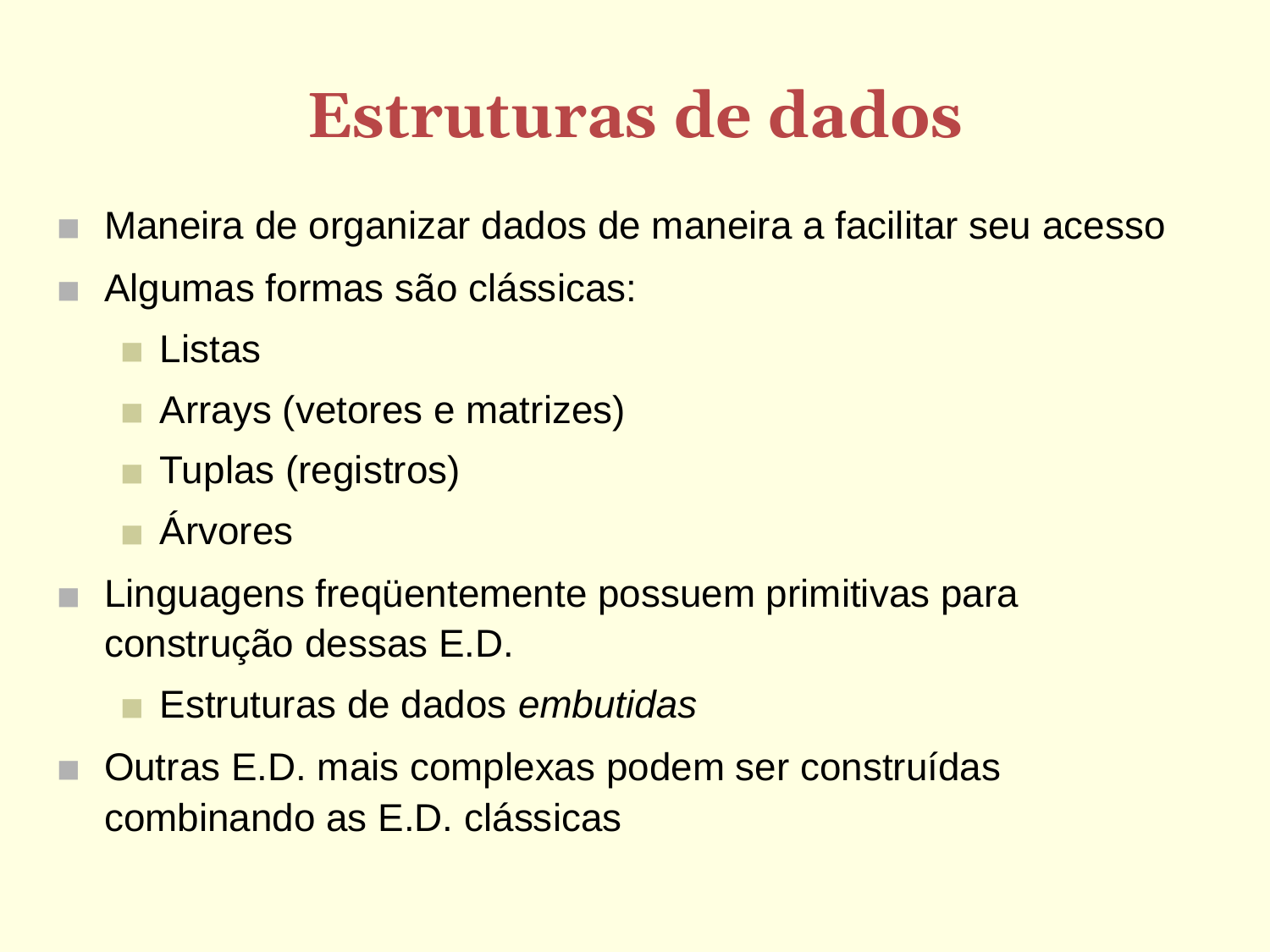

# Estruturas de dados
Maneira de organizar dados de maneira a facilitar seu acesso
Algumas formas são clássicas:
Listas
Arrays (vetores e matrizes)‏
Tuplas (registros)‏
Árvores
Linguagens freqüentemente possuem primitivas para construção dessas E.D.
Estruturas de dados embutidas
Outras E.D. mais complexas podem ser construídas combinando as E.D. clássicas